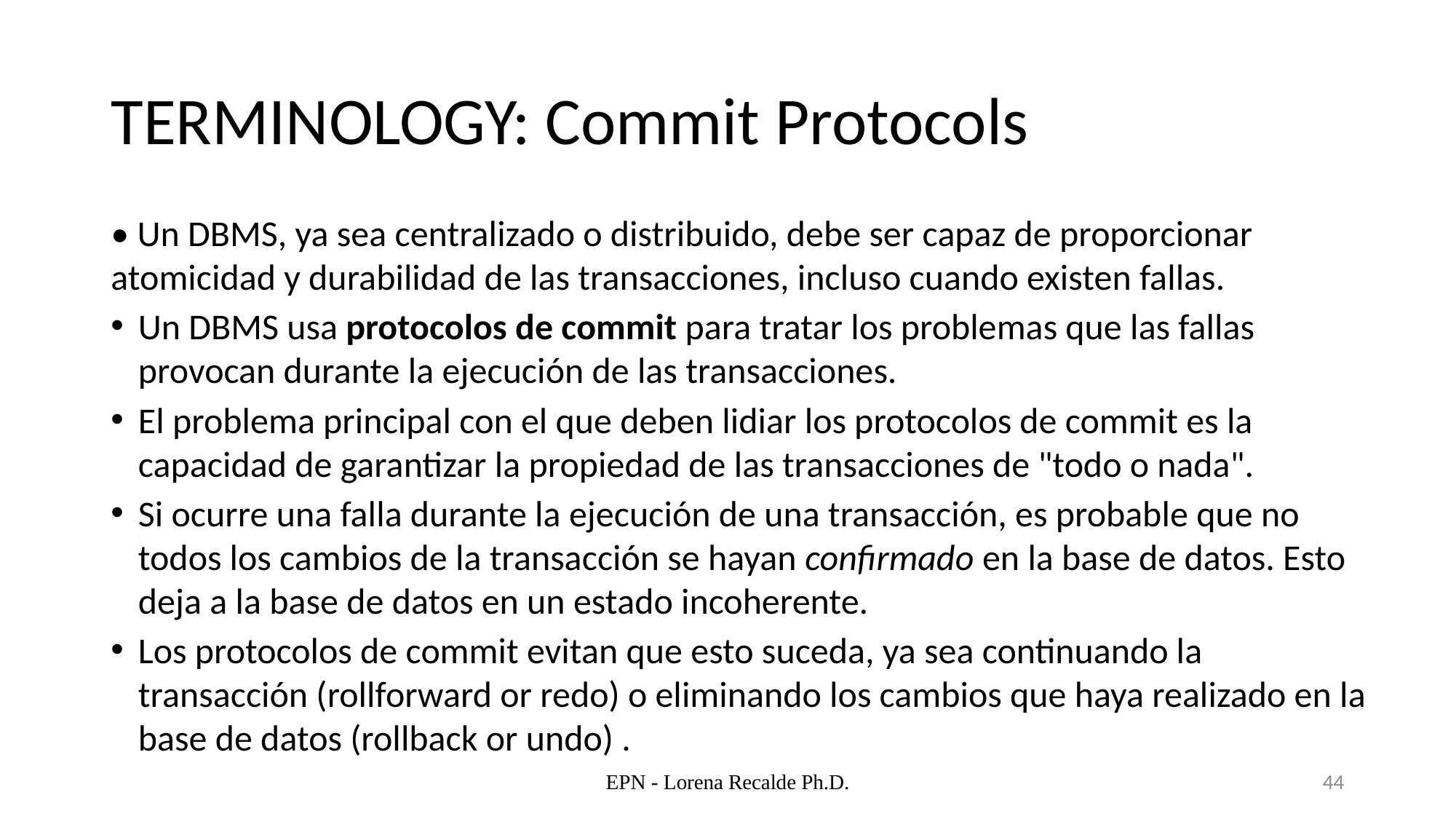

# TERMINOLOGY: Commit Protocols
• Un DBMS, ya sea centralizado o distribuido, debe ser capaz de proporcionar atomicidad y durabilidad de las transacciones, incluso cuando existen fallas.
Un DBMS usa protocolos de commit para tratar los problemas que las fallas provocan durante la ejecución de las transacciones.
El problema principal con el que deben lidiar los protocolos de commit es la capacidad de garantizar la propiedad de las transacciones de "todo o nada".
Si ocurre una falla durante la ejecución de una transacción, es probable que no todos los cambios de la transacción se hayan confirmado en la base de datos. Esto deja a la base de datos en un estado incoherente.
Los protocolos de commit evitan que esto suceda, ya sea continuando la transacción (rollforward or redo) o eliminando los cambios que haya realizado en la base de datos (rollback or undo) .
EPN - Lorena Recalde Ph.D.
44